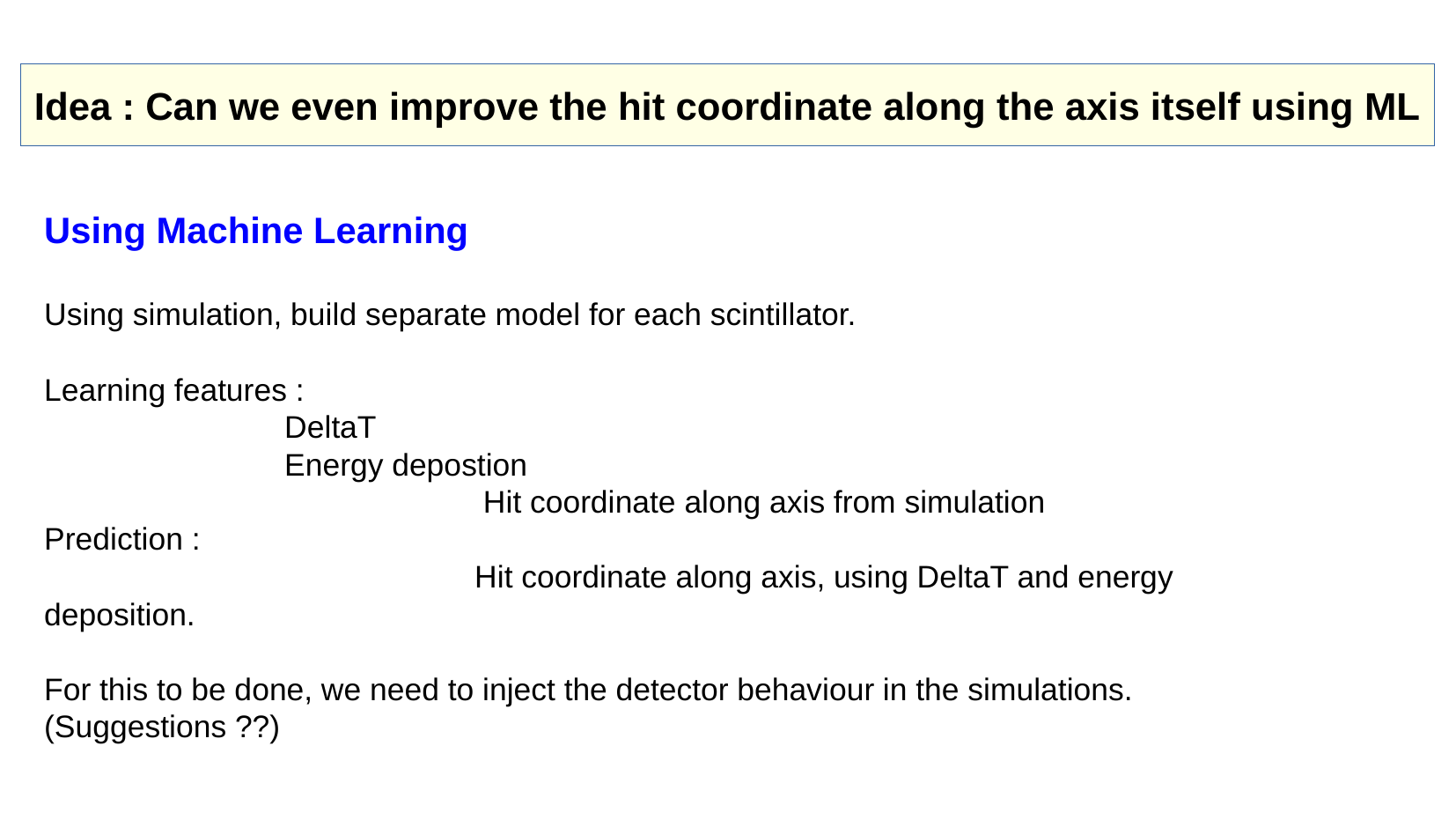

Idea : Can we even improve the hit coordinate along the axis itself using ML

Using Machine Learning

Using simulation, build separate model for each scintillator.

Learning features :
                            DeltaT
                            Energy depostion
			     Hit coordinate along axis from simulation
Prediction :
			    Hit coordinate along axis, using DeltaT and energy deposition.

For this to be done, we need to inject the detector behaviour in the simulations.
(Suggestions ??)